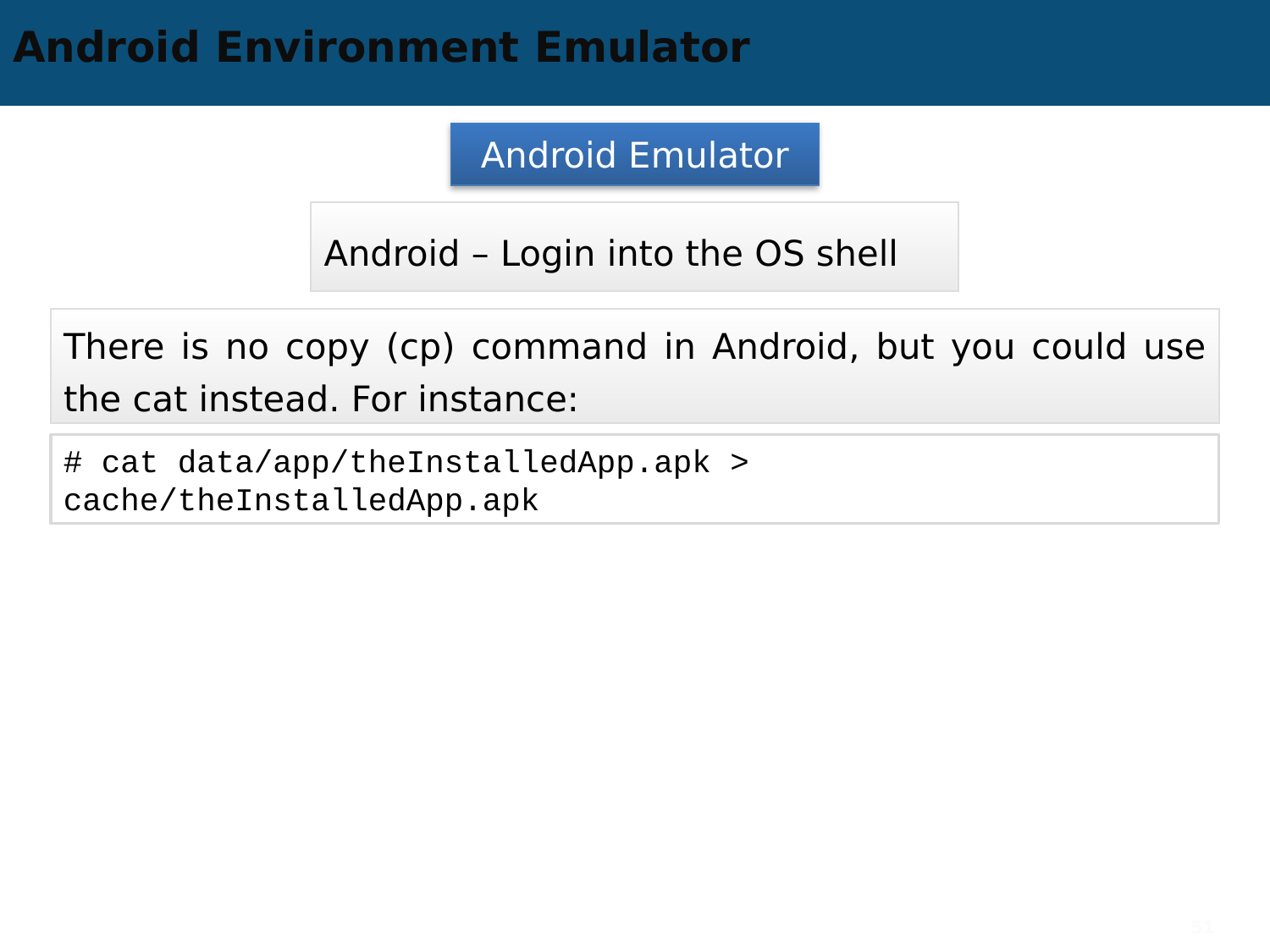

# Android Environment Emulator
Android Emulator
Android – Login into the OS shell
There is no copy (cp) command in Android, but you could use the cat instead. For instance:
# cat data/app/theInstalledApp.apk > cache/theInstalledApp.apk